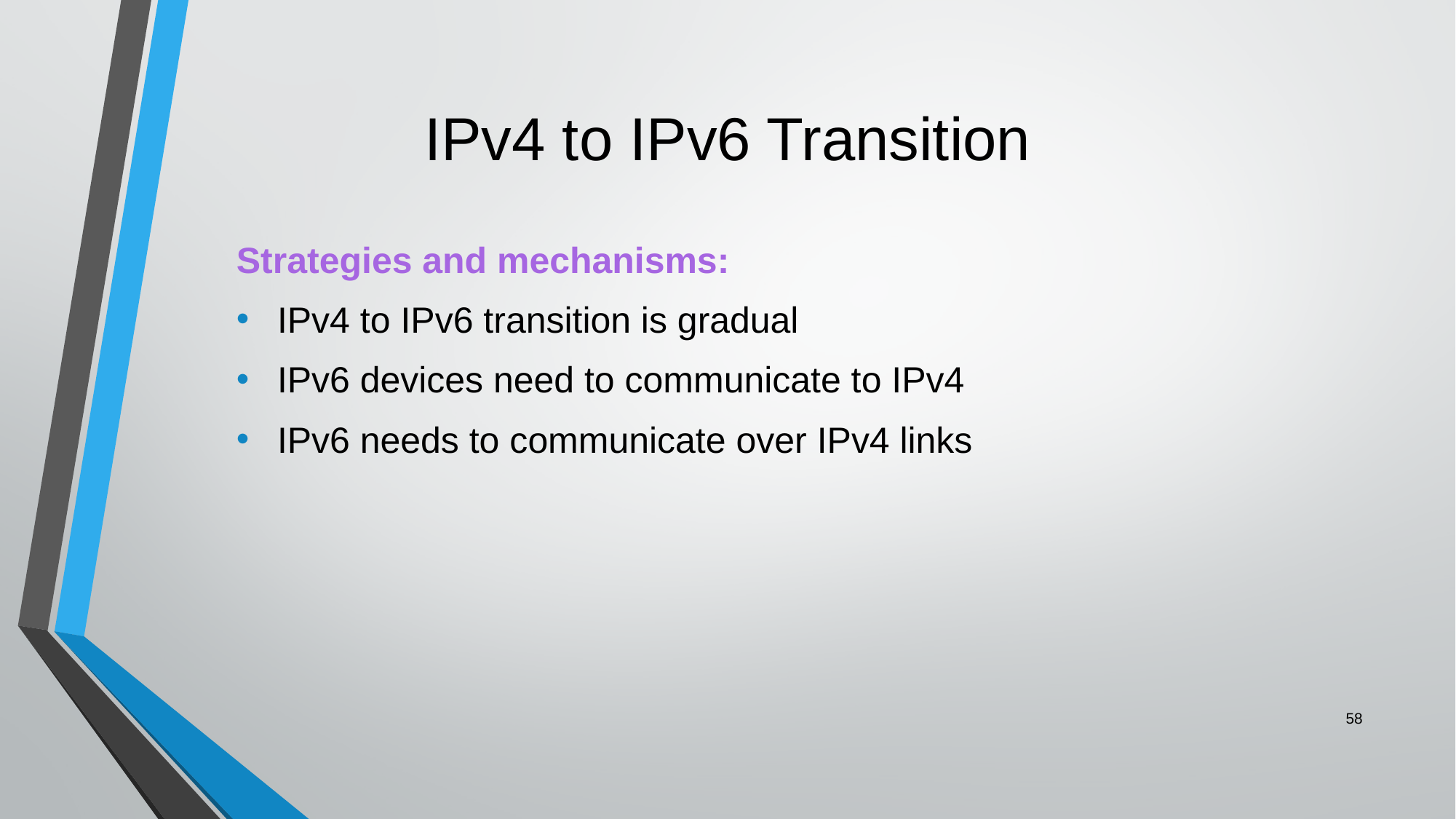

# IPv4 to IPv6 Transition
Strategies and mechanisms:
IPv4 to IPv6 transition is gradual
IPv6 devices need to communicate to IPv4
IPv6 needs to communicate over IPv4 links
58